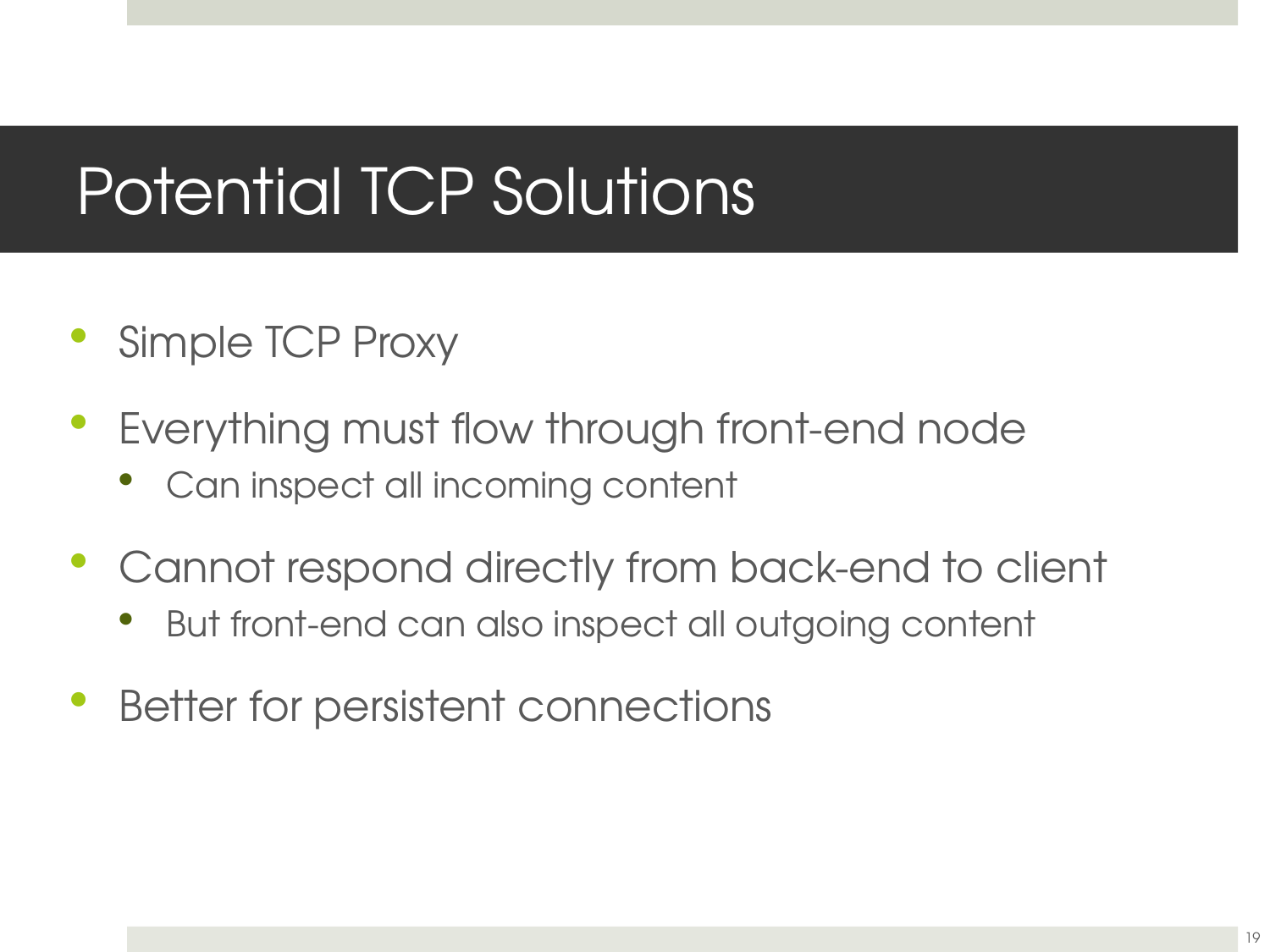

# Potential TCP Solutions
Simple TCP Proxy
Everything must flow through front-end node
Can inspect all incoming content
Cannot respond directly from back-end to client
But front-end can also inspect all outgoing content
Better for persistent connections

19